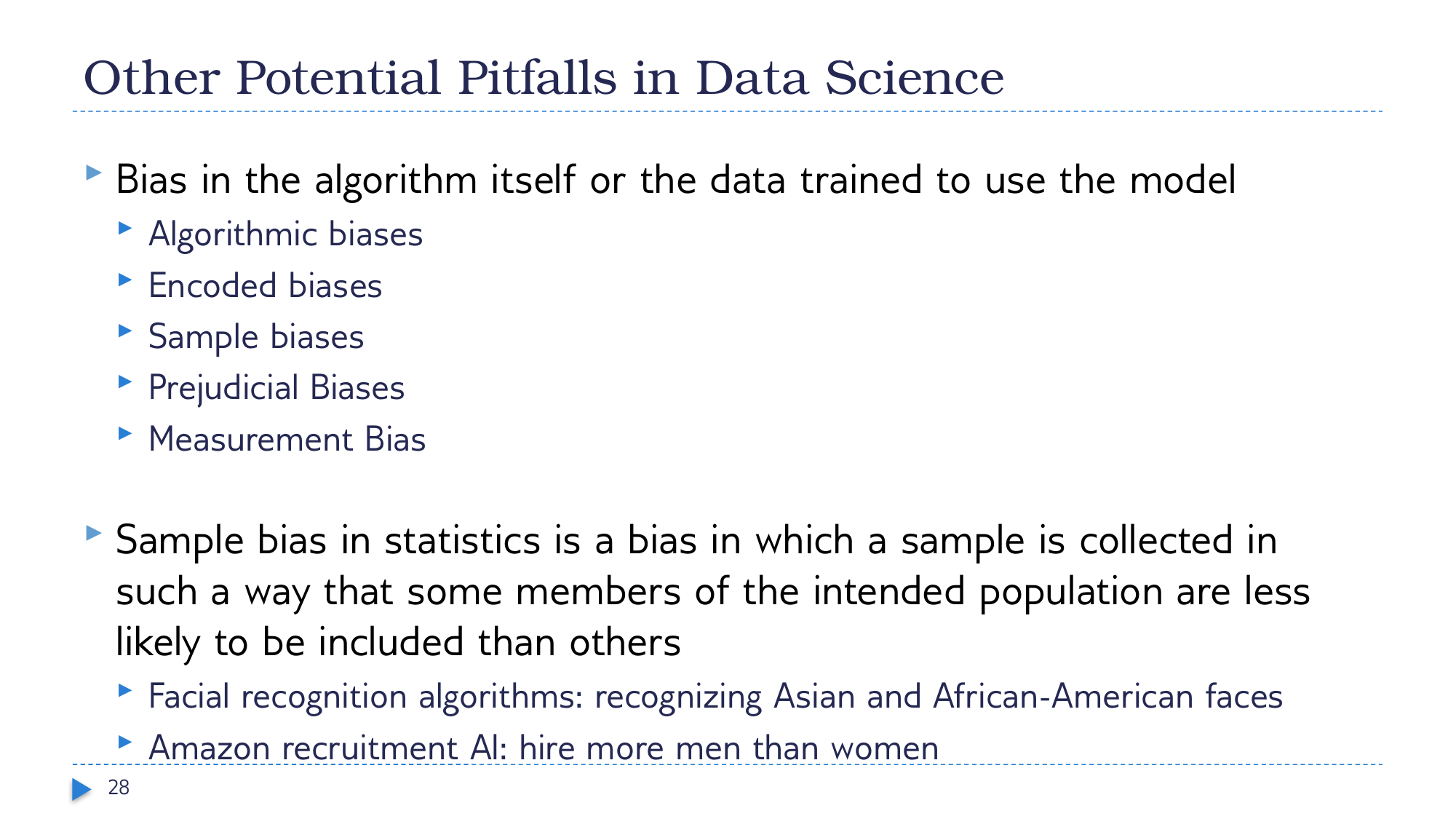

# Other Potential Pitfalls in Data Science
Bias in the algorithm itself or the data trained to use the model
Algorithmic biases
Encoded biases
Sample biases
Prejudicial Biases
Measurement Bias

Sample bias in statistics is a bias in which a sample is collected in such a way that some members of the intended population are less likely to be included than others
Facial recognition algorithms: recognizing Asian and African-American faces
Amazon recruitment AI: hire more men than women
28